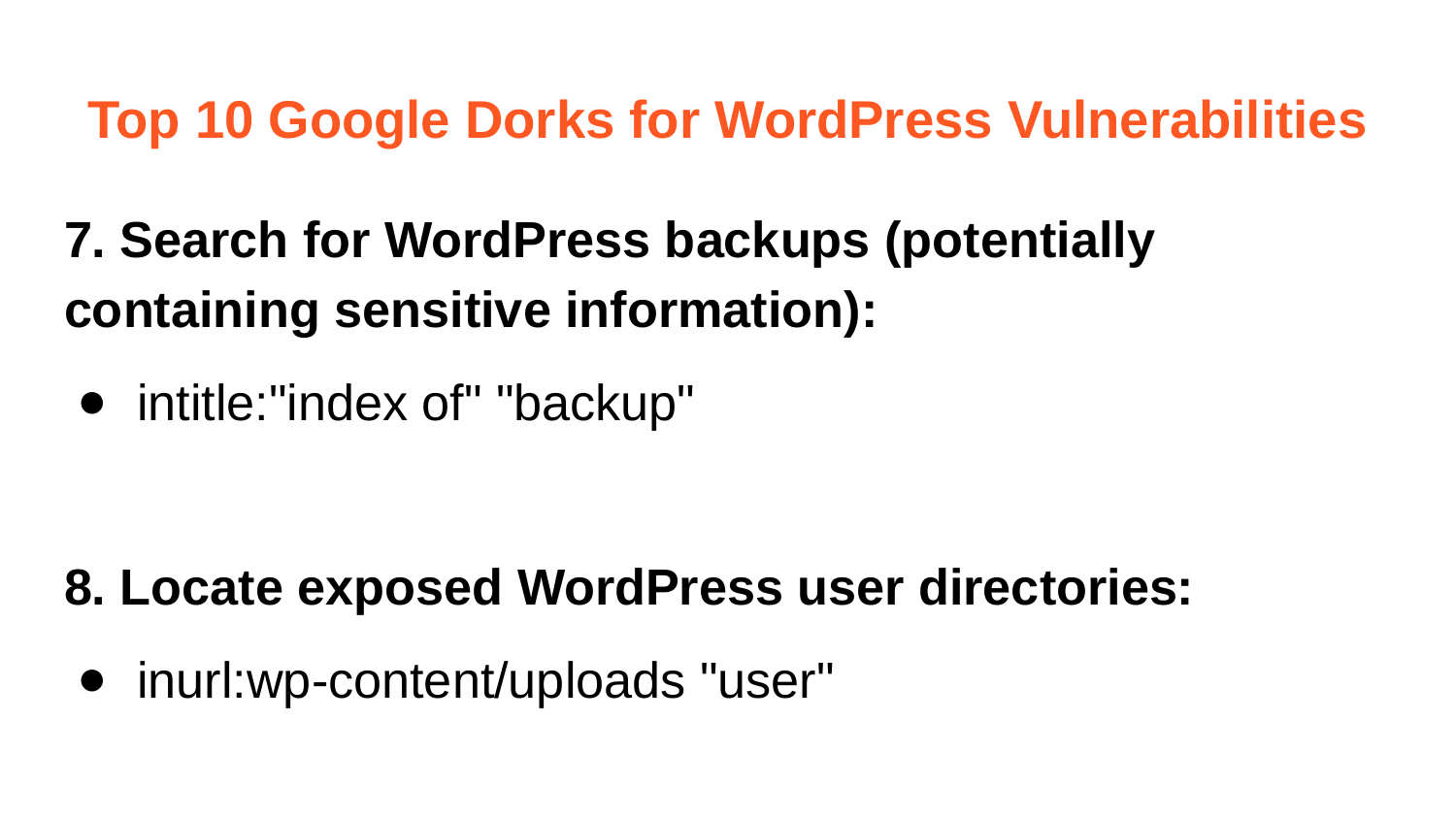

# Top 10 Google Dorks for WordPress Vulnerabilities
7. Search for WordPress backups (potentially containing sensitive information):
intitle:"index of" "backup"

8. Locate exposed WordPress user directories:
inurl:wp-content/uploads "user"